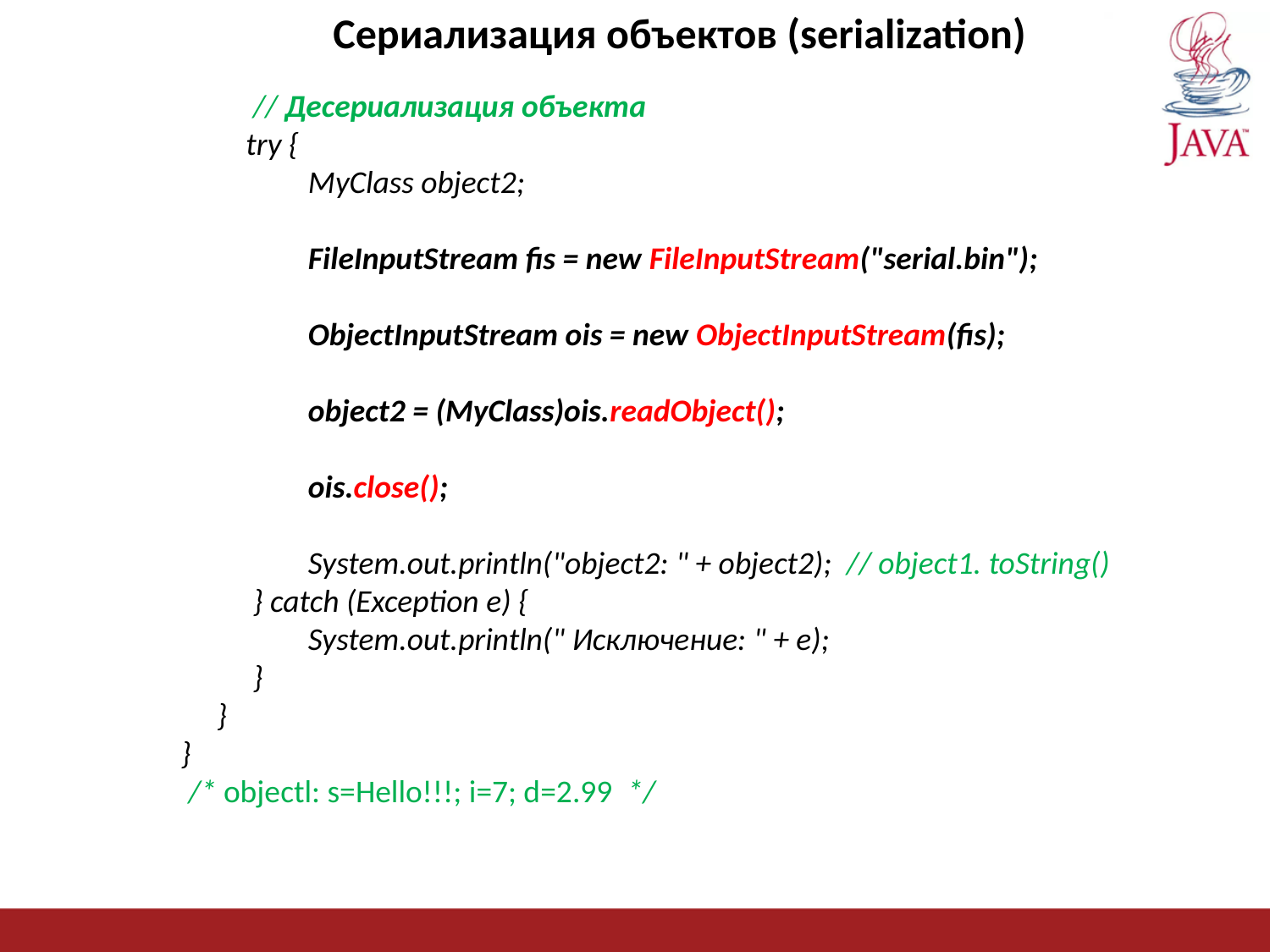

Сериализация объектов (serialization)
          // Десериализация объекта
         try {
	MyClass object2;

	FileInputStream fis = new FileInputStream("serial.bin");

	ObjectInputStream ois = new ObjectInputStream(fis);

	object2 = (MyClass)ois.readObject();

	ois.close();

	System.out.println("object2: " + object2);  // object1. toString()
          } catch (Exception е) {
	System.out.println(" Исключение: " + е);
          }
     }
}
 /* objectl: s=Hello!!!; i=7; d=2.99  */